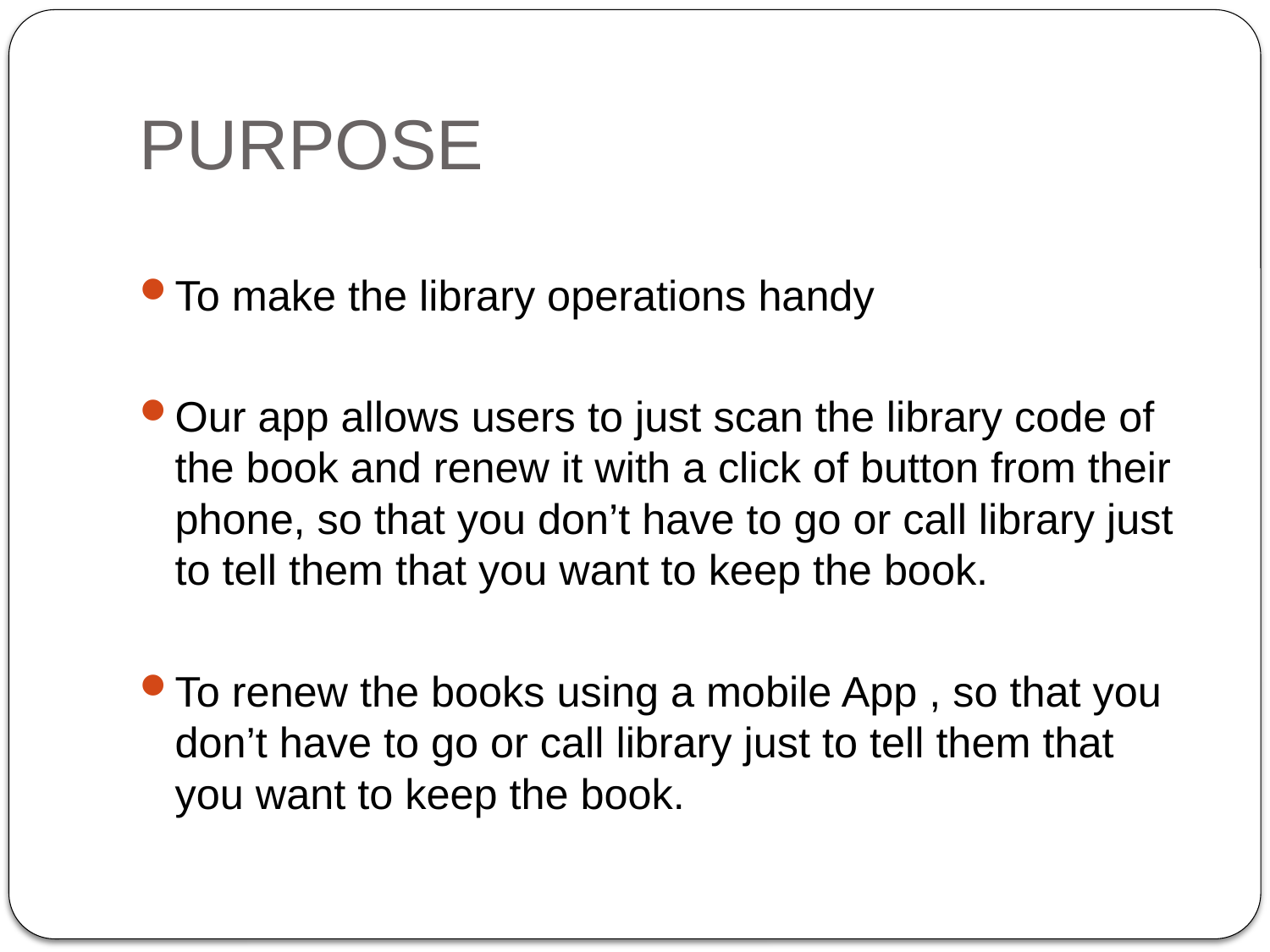

# PURPOSE

To make the library operations handy

Our app allows users to just scan the library code of the book and renew it with a click of button from their phone, so that you don’t have to go or call library just to tell them that you want to keep the book.

To renew the books using a mobile App , so that you don’t have to go or call library just to tell them that you want to keep the book.